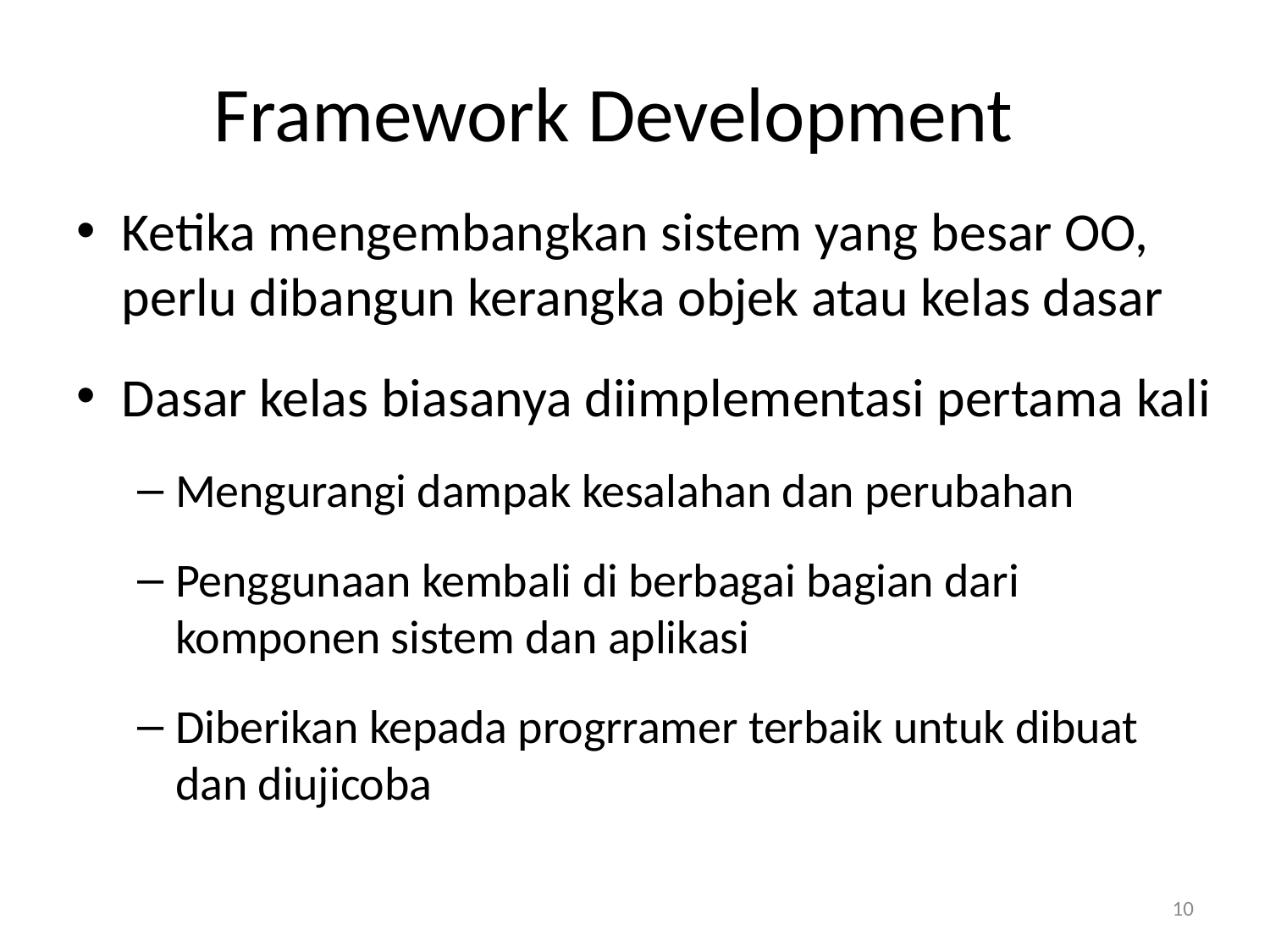

# Framework Development
Ketika mengembangkan sistem yang besar OO, perlu dibangun kerangka objek atau kelas dasar
Dasar kelas biasanya diimplementasi pertama kali
Mengurangi dampak kesalahan dan perubahan
Penggunaan kembali di berbagai bagian dari komponen sistem dan aplikasi
Diberikan kepada progrramer terbaik untuk dibuat dan diujicoba
10